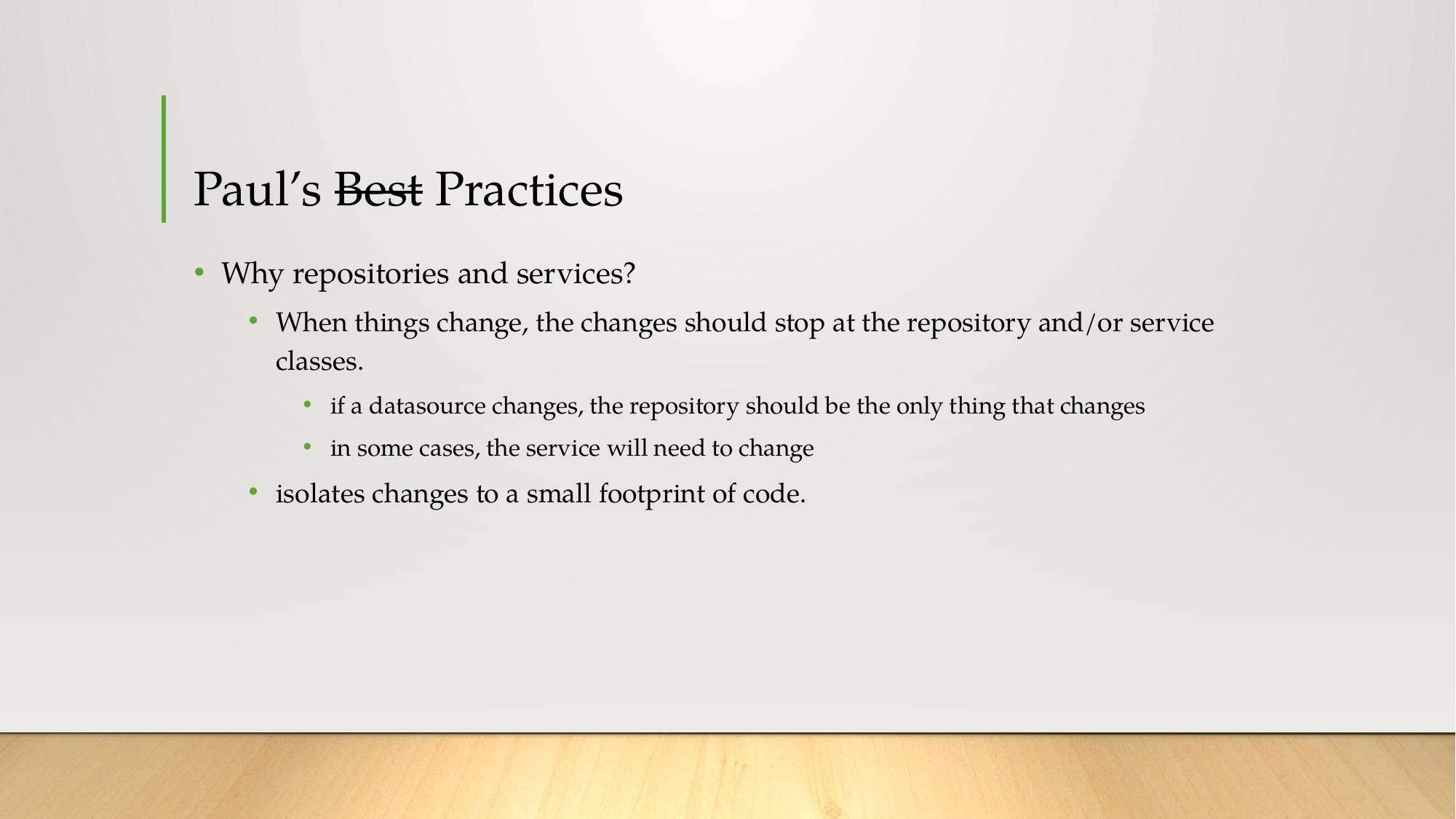

# Paul’s Best Practices
Why repositories and services?
When things change, the changes should stop at the repository and/or service classes.
if a datasource changes, the repository should be the only thing that changes
in some cases, the service will need to change
isolates changes to a small footprint of code.